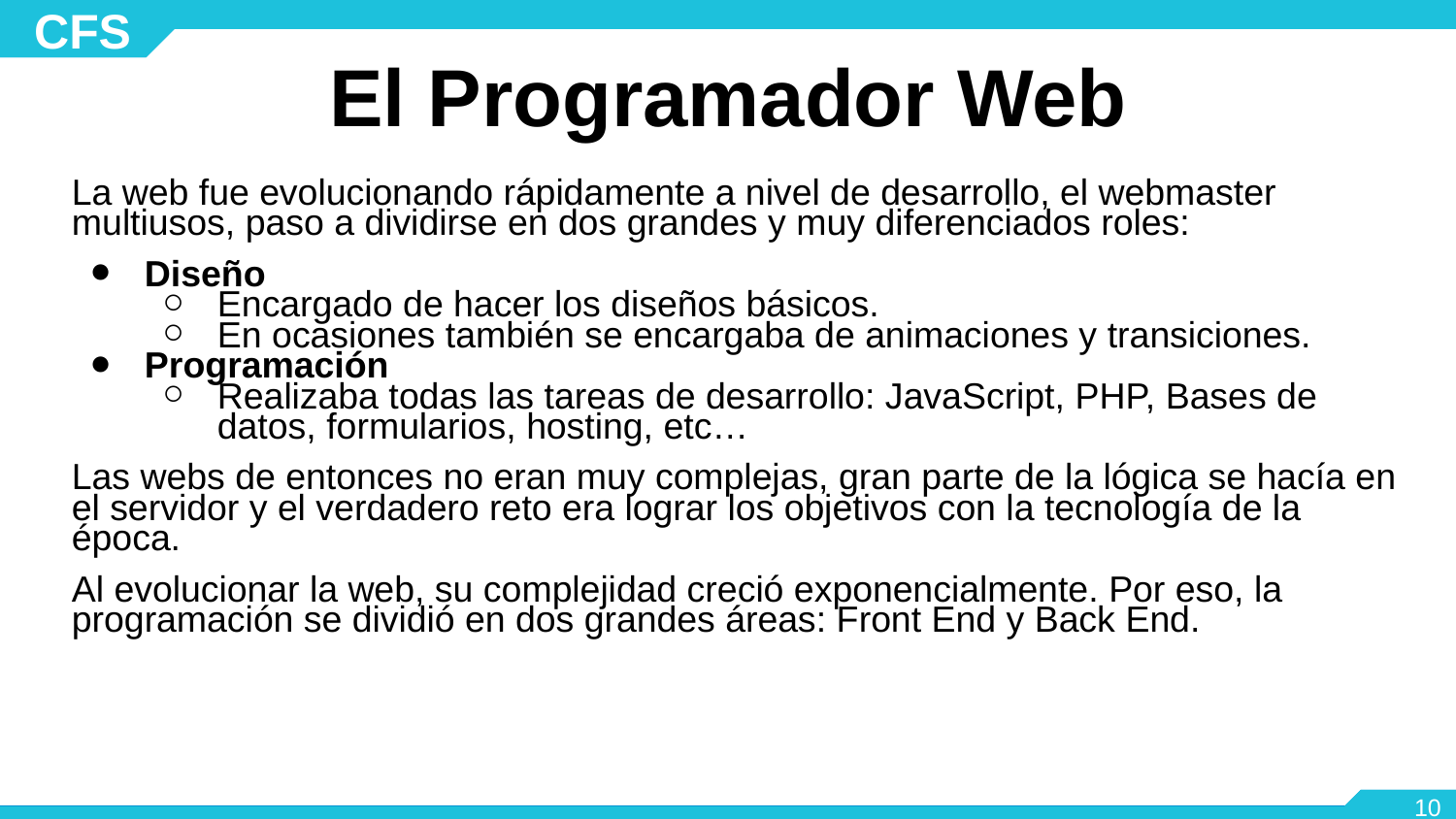

# El Programador Web
La web fue evolucionando rápidamente a nivel de desarrollo, el webmaster multiusos, paso a dividirse en dos grandes y muy diferenciados roles:
Diseño
Encargado de hacer los diseños básicos.
En ocasiones también se encargaba de animaciones y transiciones.
Programación
Realizaba todas las tareas de desarrollo: JavaScript, PHP, Bases de datos, formularios, hosting, etc…
Las webs de entonces no eran muy complejas, gran parte de la lógica se hacía en el servidor y el verdadero reto era lograr los objetivos con la tecnología de la época.
Al evolucionar la web, su complejidad creció exponencialmente. Por eso, la programación se dividió en dos grandes áreas: Front End y Back End.
10